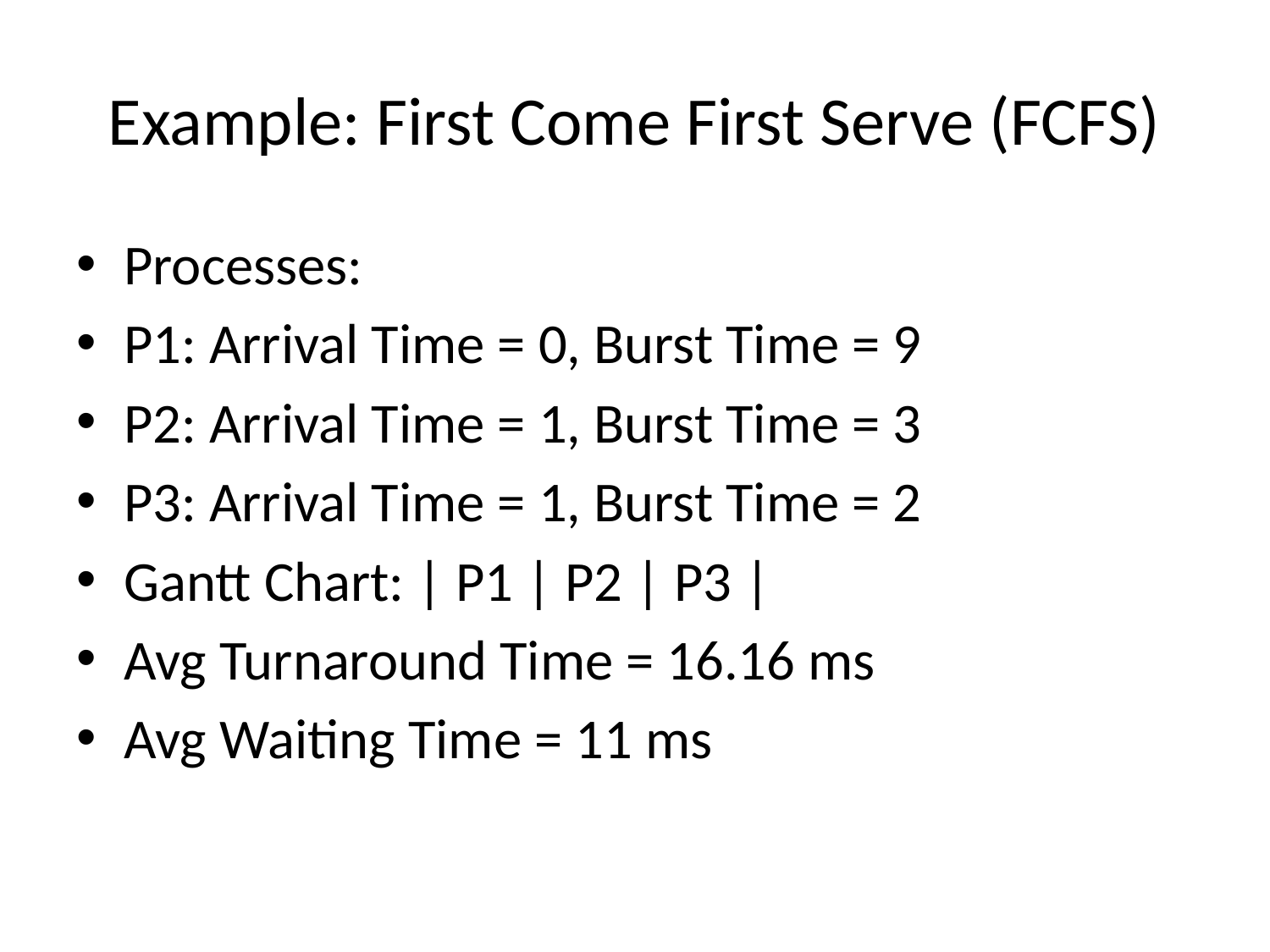

# Example: First Come First Serve (FCFS)
Processes:
P1: Arrival Time = 0, Burst Time = 9
P2: Arrival Time = 1, Burst Time = 3
P3: Arrival Time = 1, Burst Time = 2
Gantt Chart: | P1 | P2 | P3 |
Avg Turnaround Time = 16.16 ms
Avg Waiting Time = 11 ms